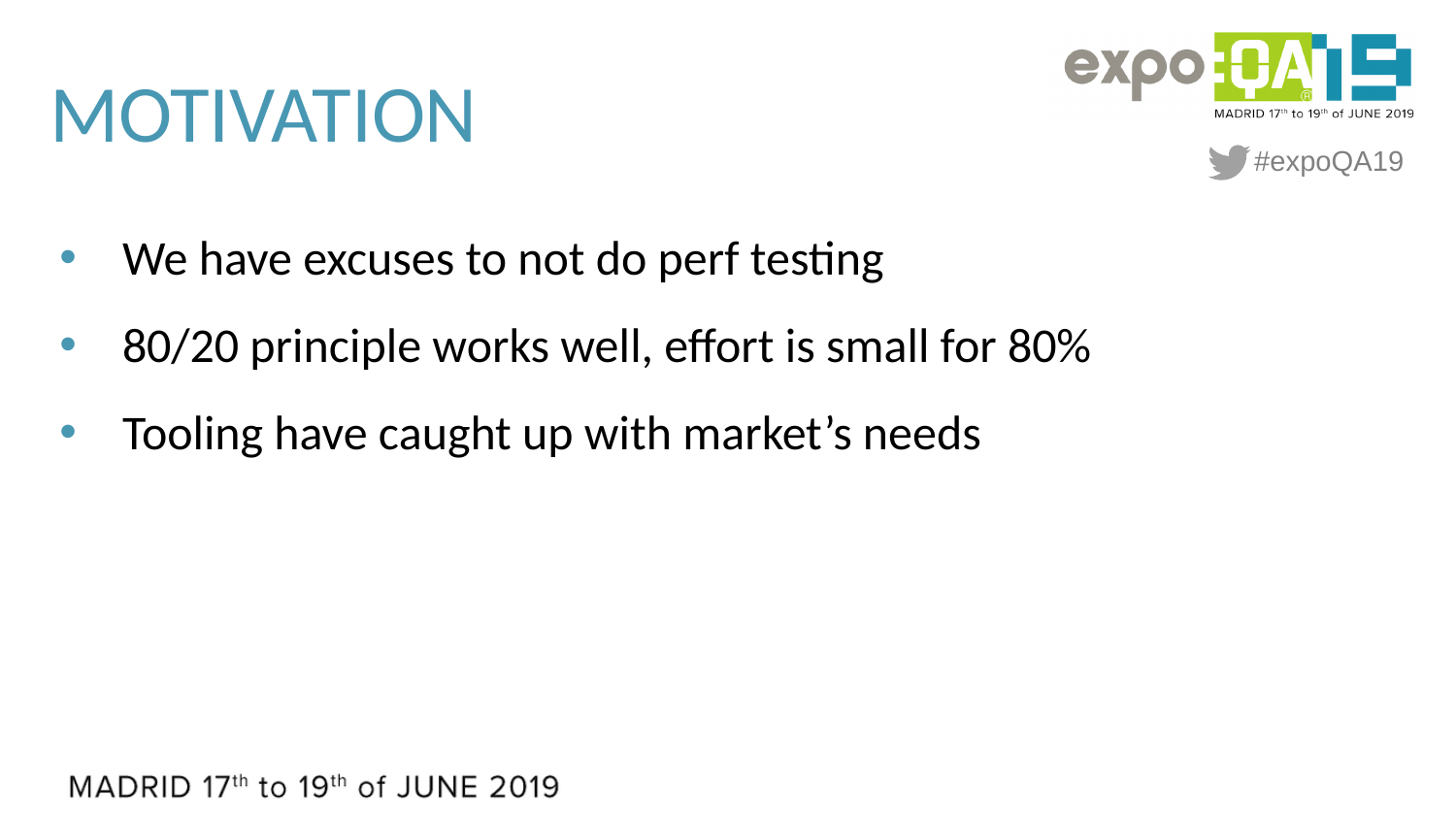

# Motivation
We have excuses to not do perf testing
80/20 principle works well, effort is small for 80%
Tooling have caught up with market’s needs